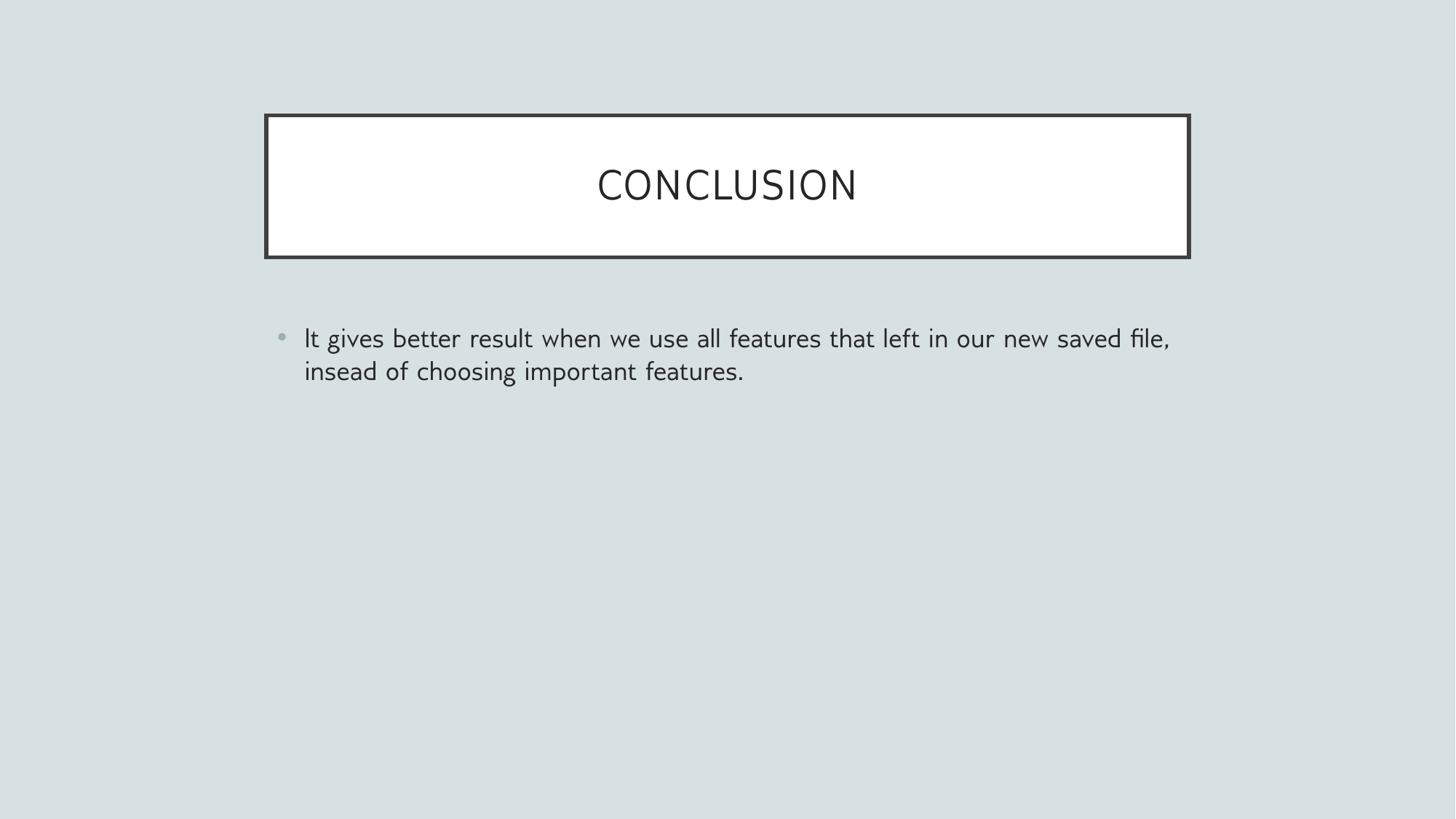

# Conclusion
It gives better result when we use all features that left in our new saved file, insead of choosing important features.